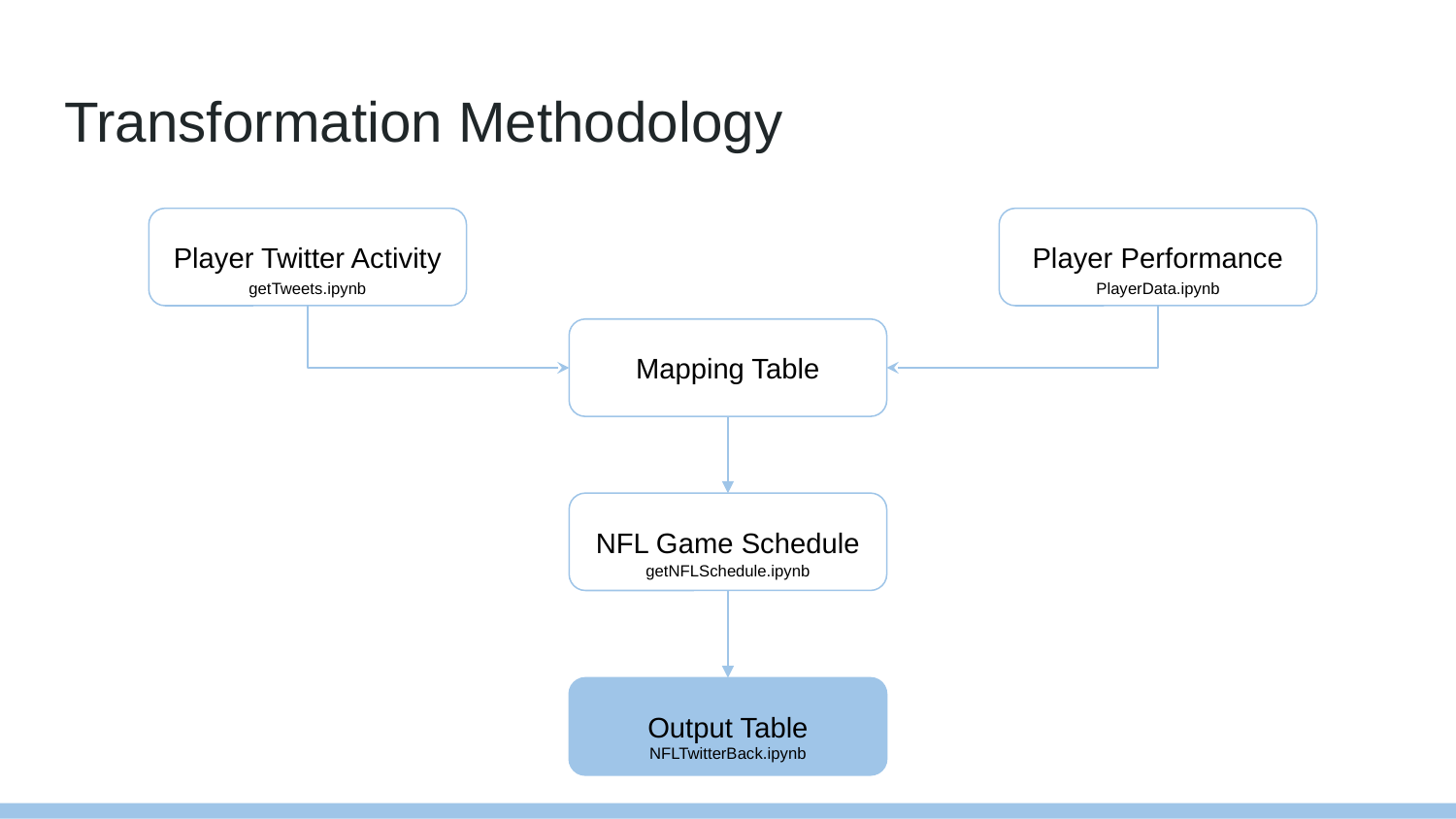

# Transformation Methodology
Player Twitter Activity
Player Performance
getTweets.ipynb
PlayerData.ipynb
Mapping Table
NFL Game Schedule
getNFLSchedule.ipynb
Output Table
NFLTwitterBack.ipynb